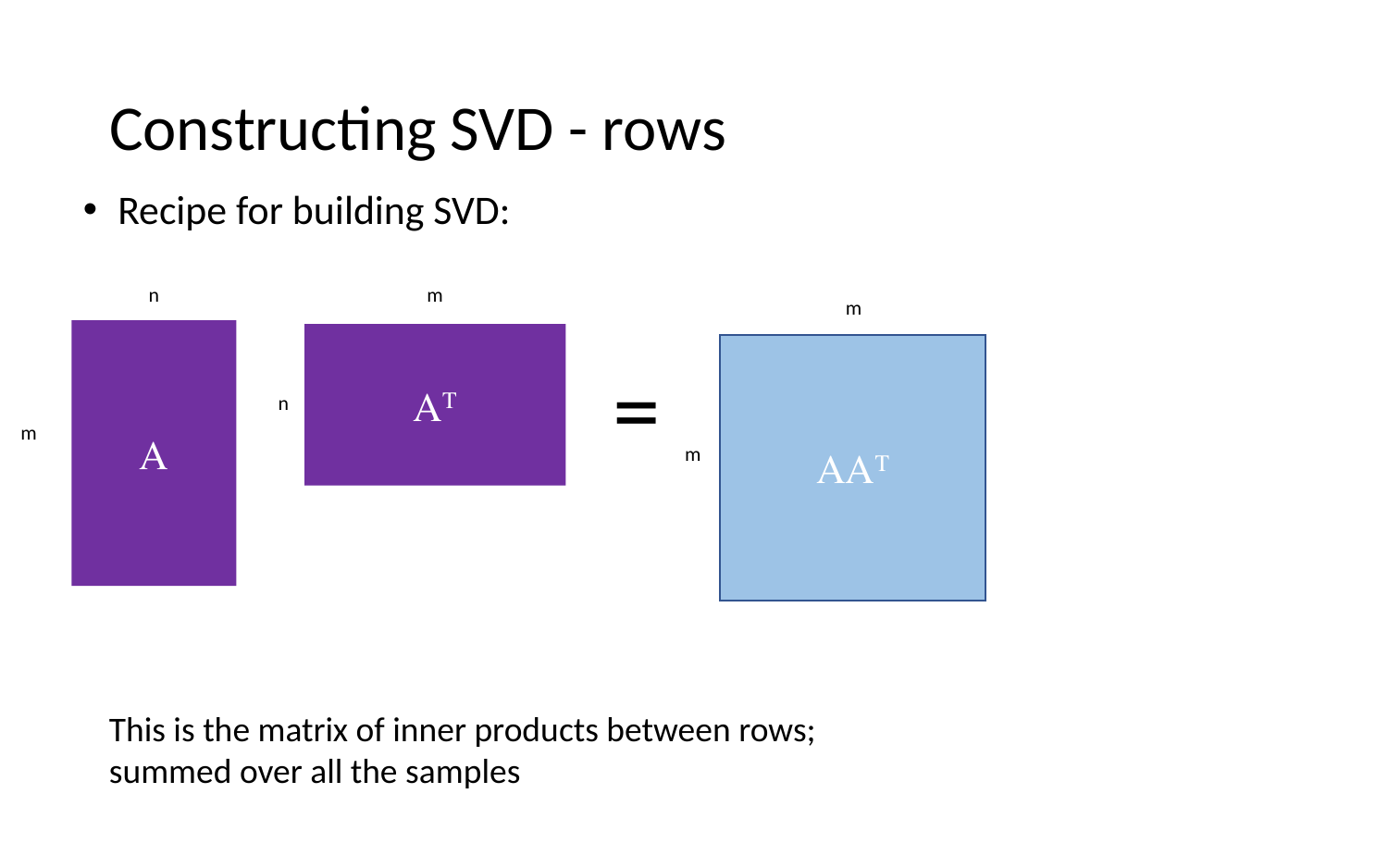

# Constructing SVD - rows
Recipe for building SVD:

n
m
m
A
AT
AAT
=
n
m
n
m
This is the matrix of inner products between rows; summed over all the samples